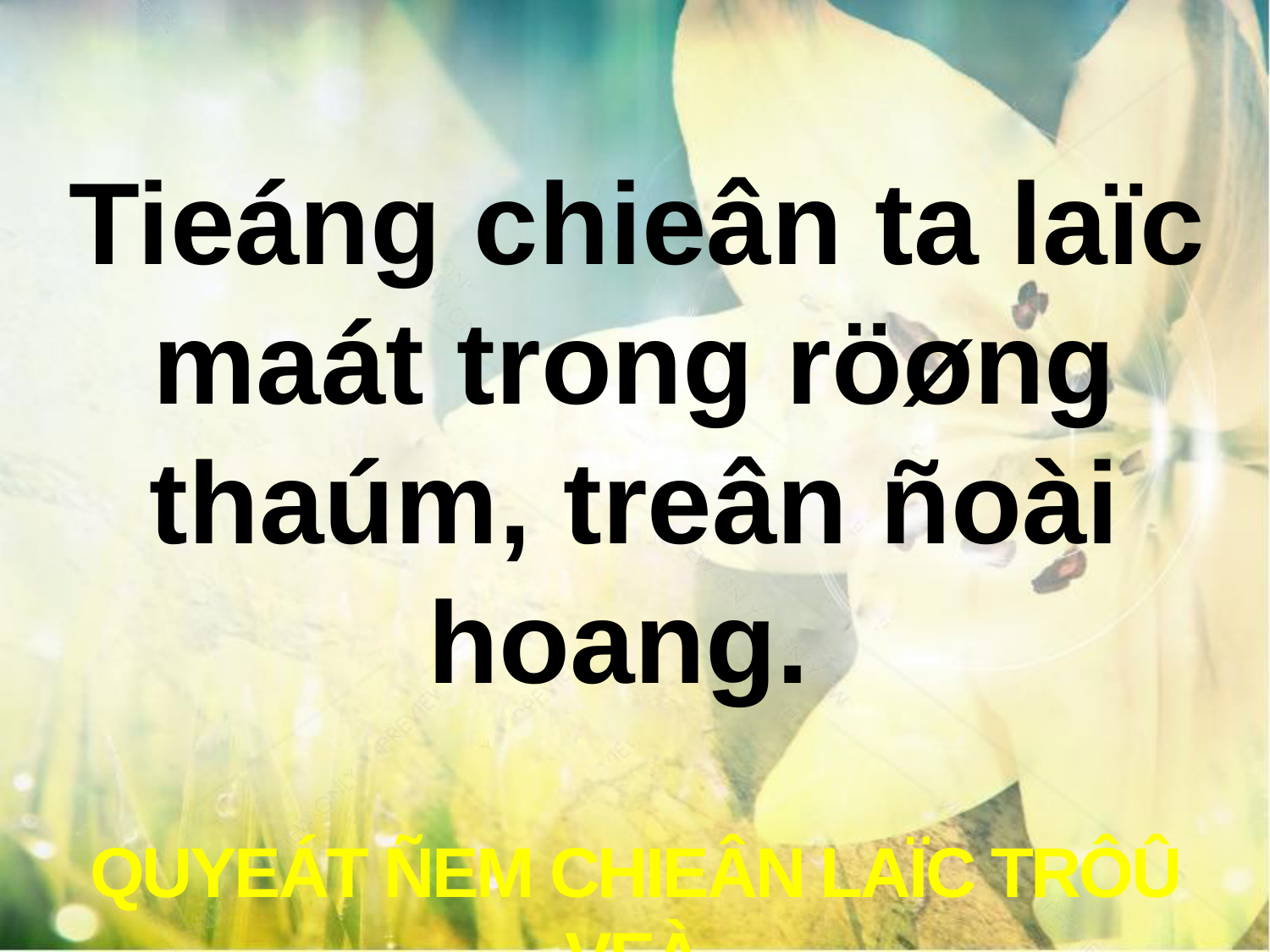

Tieáng chieân ta laïc
maát trong röøng thaúm, treân ñoài hoang.
QUYEÁT ÑEM CHIEÂN LAÏC TRÔÛ VEÀ